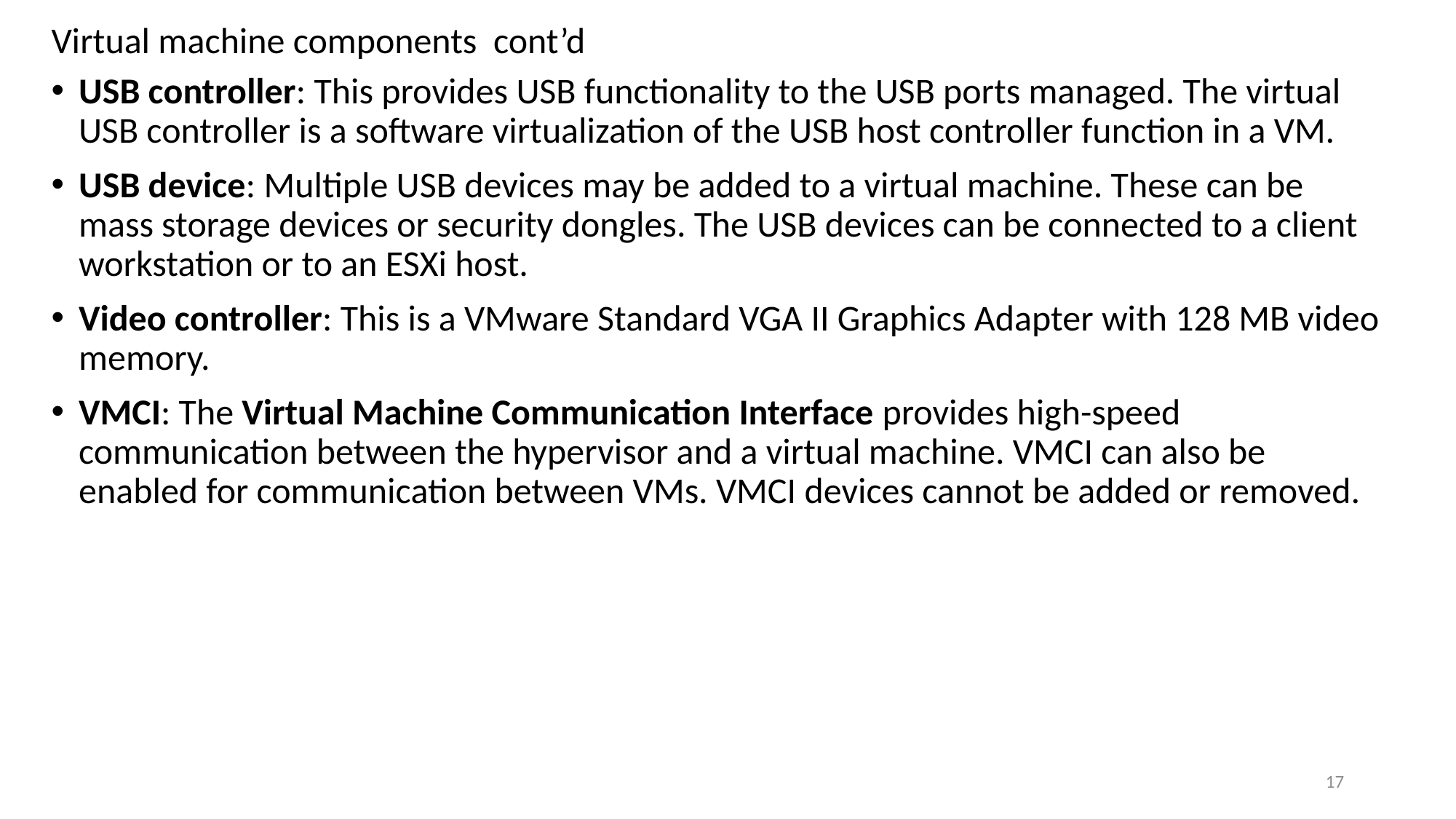

# Virtual machine components  cont’d
USB controller: This provides USB functionality to the USB ports managed. The virtual USB controller is a software virtualization of the USB host controller function in a VM.
USB device: Multiple USB devices may be added to a virtual machine. These can be mass storage devices or security dongles. The USB devices can be connected to a client workstation or to an ESXi host.
Video controller: This is a VMware Standard VGA II Graphics Adapter with 128 MB video memory.
VMCI: The Virtual Machine Communication Interface provides high-speed communication between the hypervisor and a virtual machine. VMCI can also be enabled for communication between VMs. VMCI devices cannot be added or removed.

17